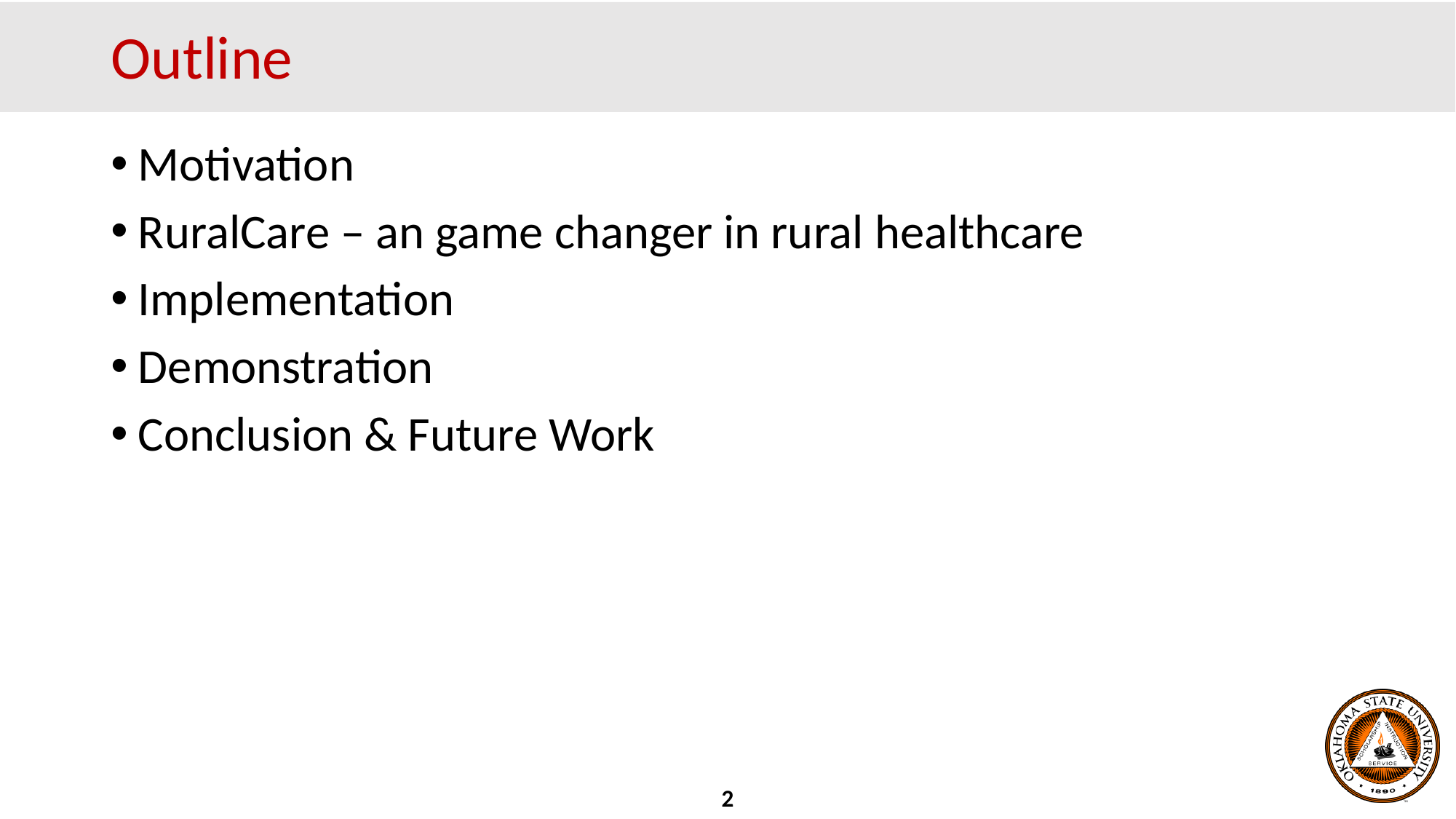

# Outline
Motivation
RuralCare – an game changer in rural healthcare
Implementation
Demonstration
Conclusion & Future Work
2